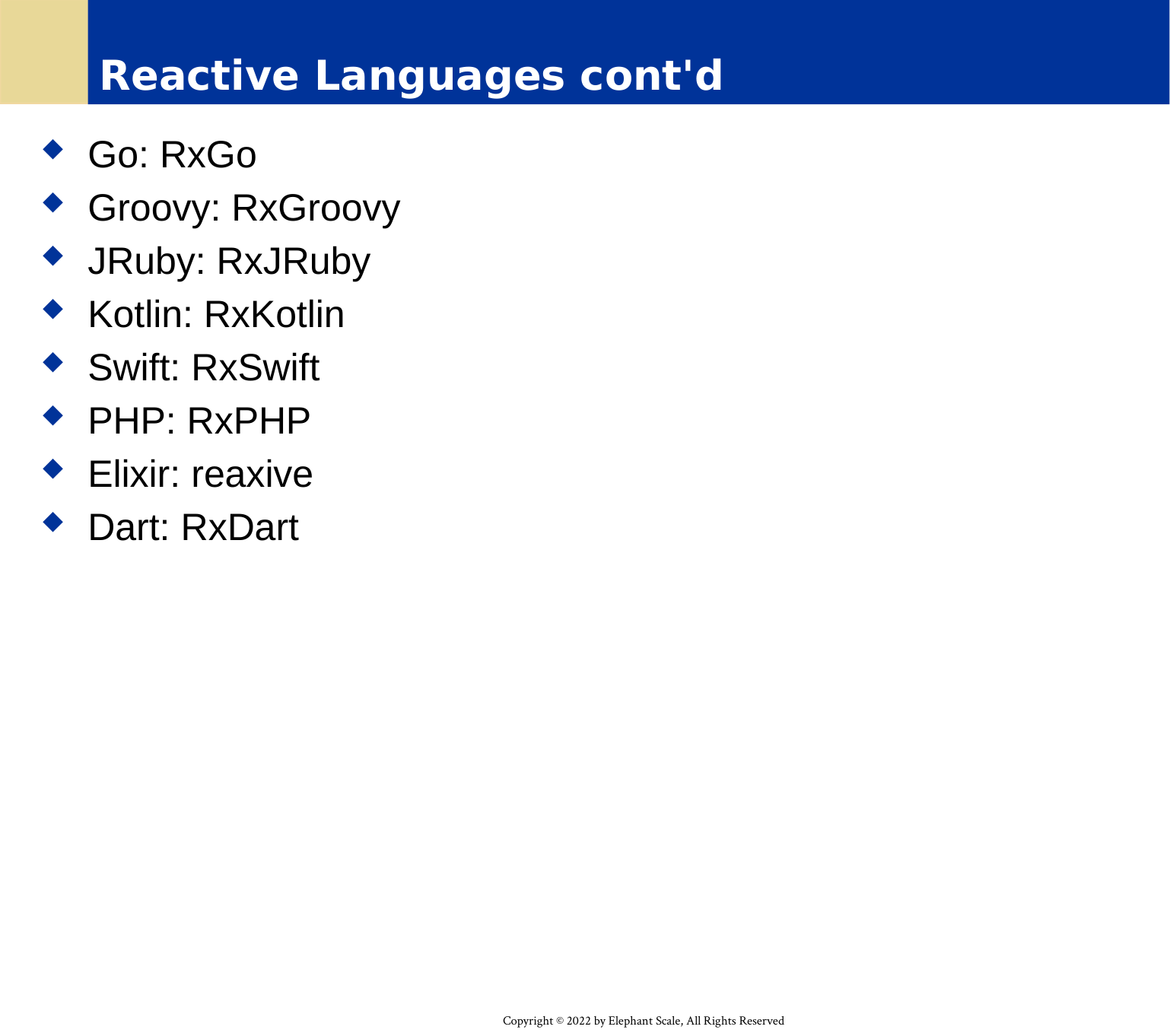

# Reactive Languages cont'd
 Go: RxGo
 Groovy: RxGroovy
 JRuby: RxJRuby
 Kotlin: RxKotlin
 Swift: RxSwift
 PHP: RxPHP
 Elixir: reaxive
 Dart: RxDart
Copyright © 2022 by Elephant Scale, All Rights Reserved